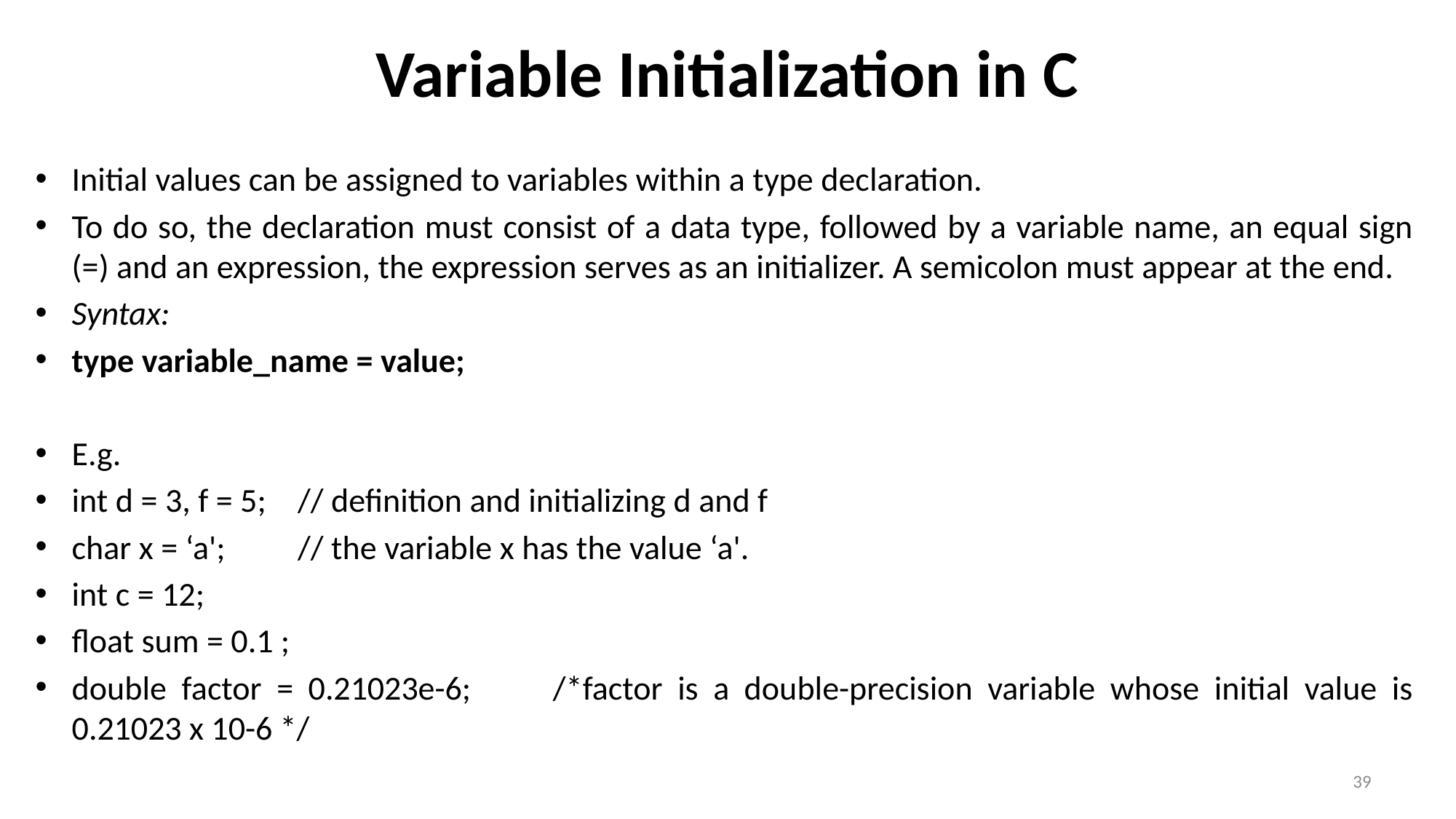

# Variable Initialization in C
Initial values can be assigned to variables within a type declaration.
To do so, the declaration must consist of a data type, followed by a variable name, an equal sign (=) and an expression, the expression serves as an initializer. A semicolon must appear at the end.
Syntax:
type variable_name = value;

E.g.
int d = 3, f = 5; 	// definition and initializing d and f
char x = ‘a';  	// the variable x has the value ‘a'.
int c = 12;
float sum = 0.1 ;
double factor = 0.21023e-6; 	/*factor is a double-precision variable whose initial value is 0.21023 x 10-6 */

39